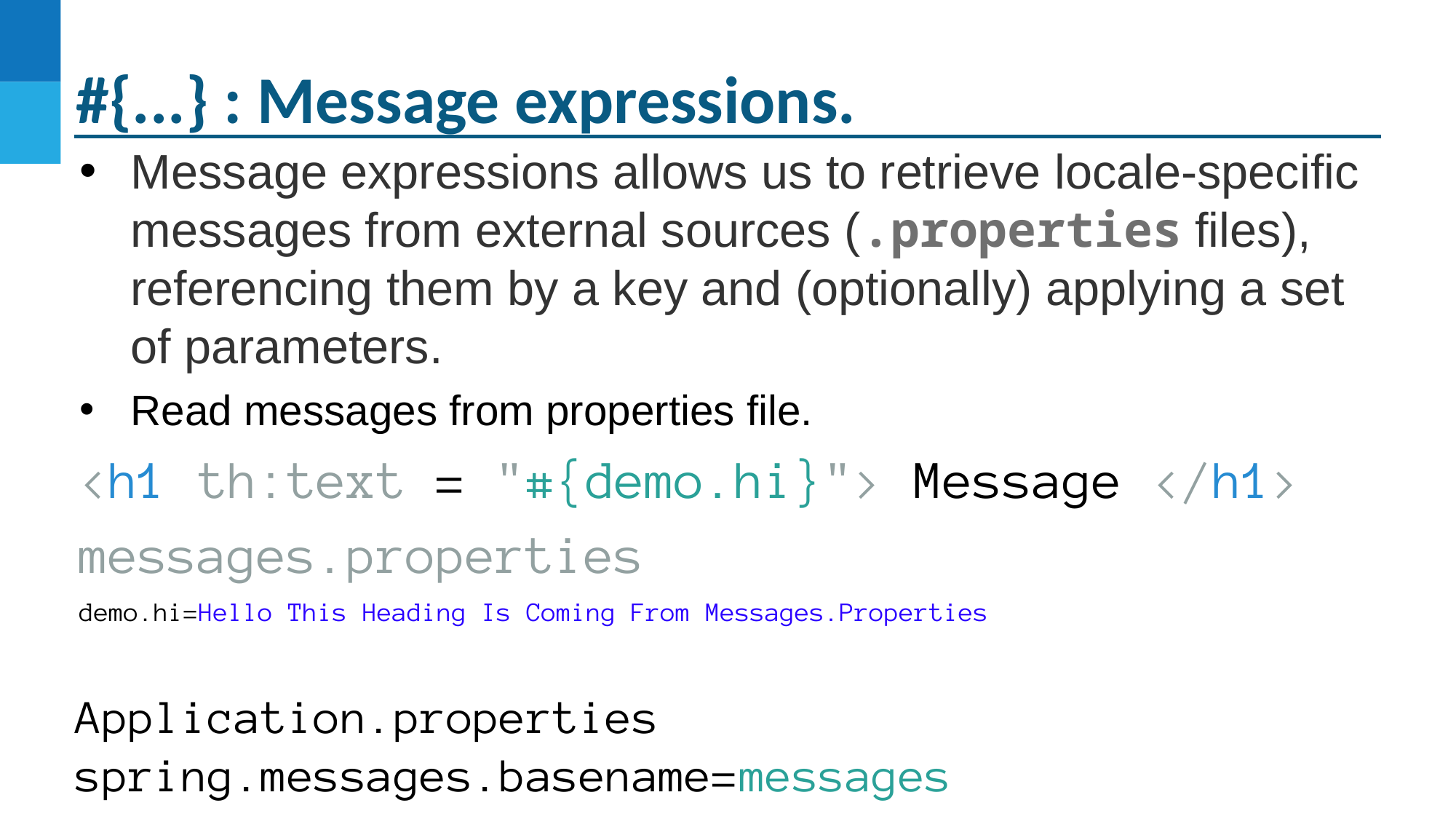

# #{...} : Message expressions.
Message expressions allows us to retrieve locale-specific messages from external sources (.properties files), referencing them by a key and (optionally) applying a set of parameters.
Read messages from properties file.
<h1 th:text = "#{demo.hi}"> Message </h1>
messages.properties
demo.hi=Hello This Heading Is Coming From Messages.Properties

Application.properties
spring.messages.basename=messages